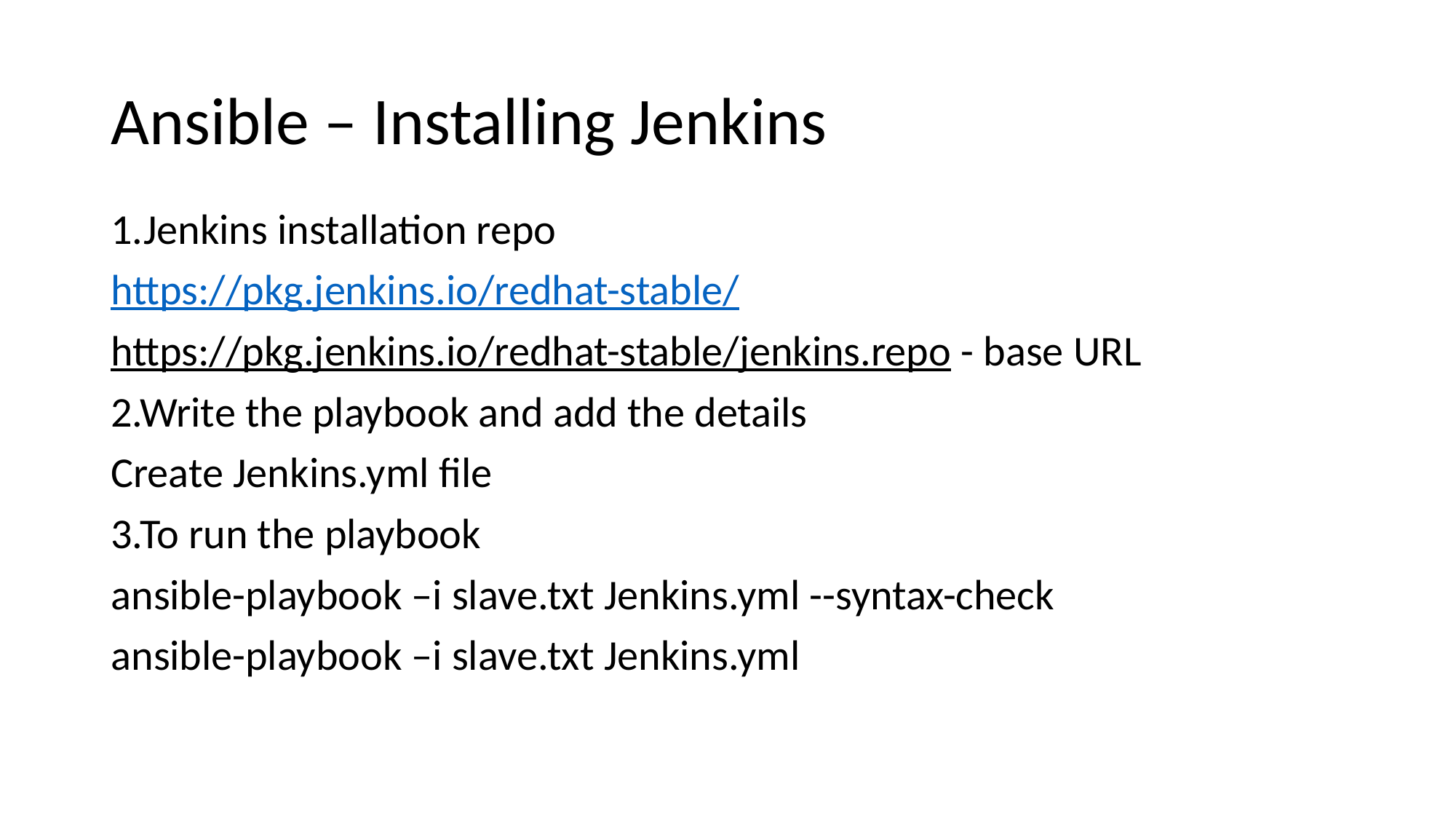

# Ansible – Installing Jenkins
1.Jenkins installation repo
https://pkg.jenkins.io/redhat-stable/
https://pkg.jenkins.io/redhat-stable/jenkins.repo - base URL
2.Write the playbook and add the details
Create Jenkins.yml file
3.To run the playbook
ansible-playbook –i slave.txt Jenkins.yml --syntax-check
ansible-playbook –i slave.txt Jenkins.yml